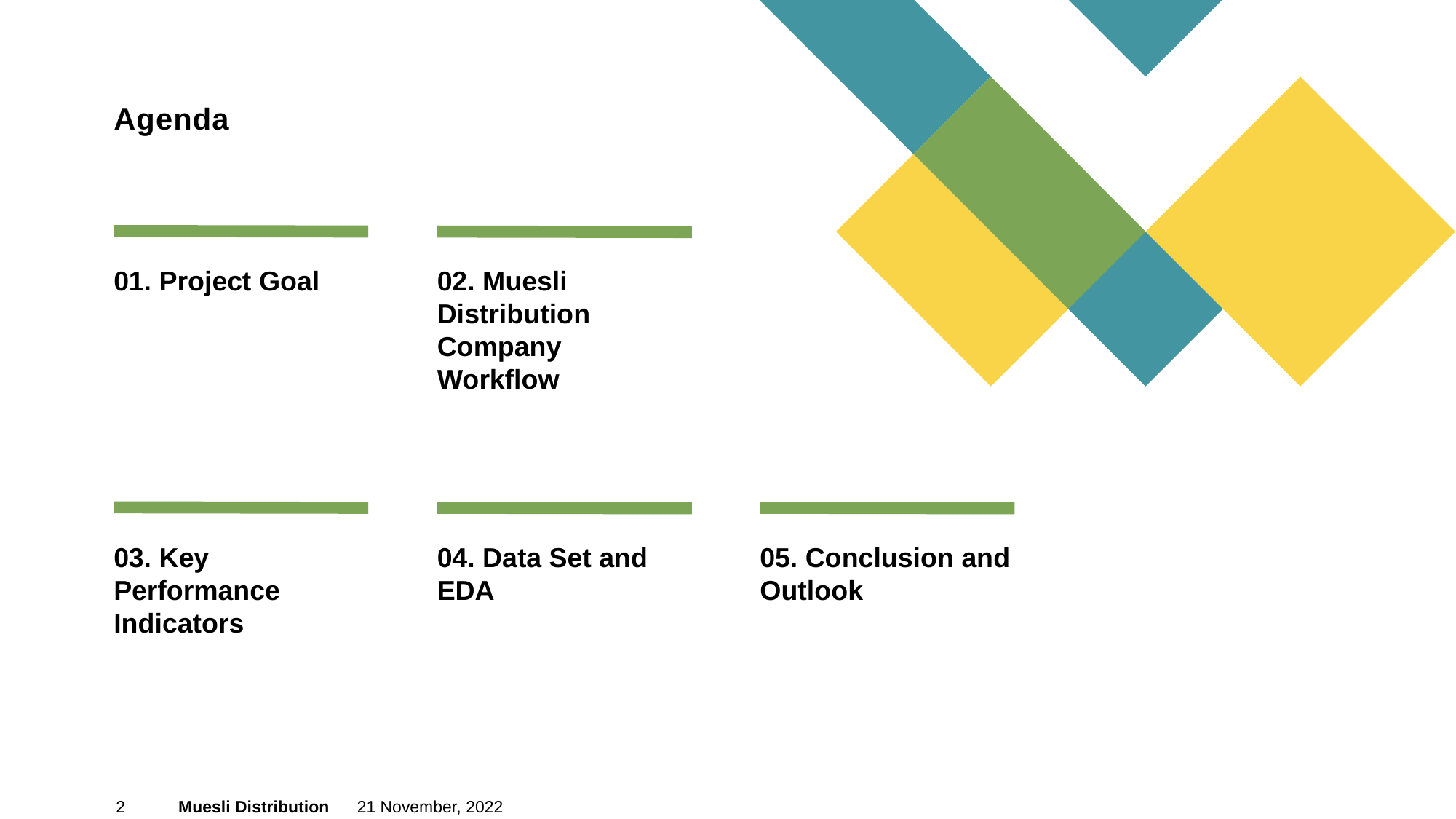

# Agenda
01. Project Goal
02. Muesli Distribution Company Workflow
03. Key Performance Indicators
04. Data Set and EDA
05. Conclusion and Outlook
2
Muesli Distribution
21 November, 2022